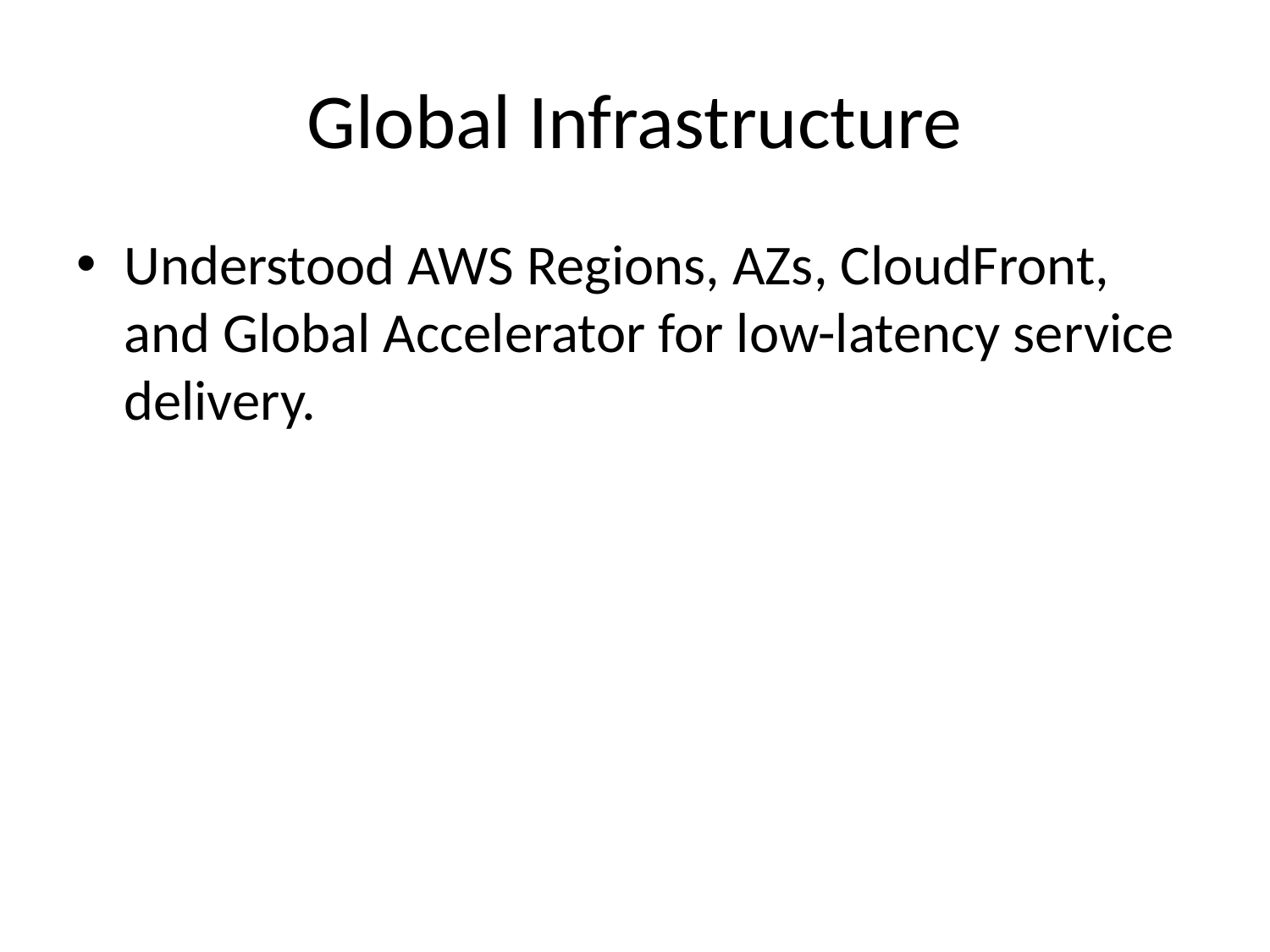

# Global Infrastructure
Understood AWS Regions, AZs, CloudFront, and Global Accelerator for low-latency service delivery.